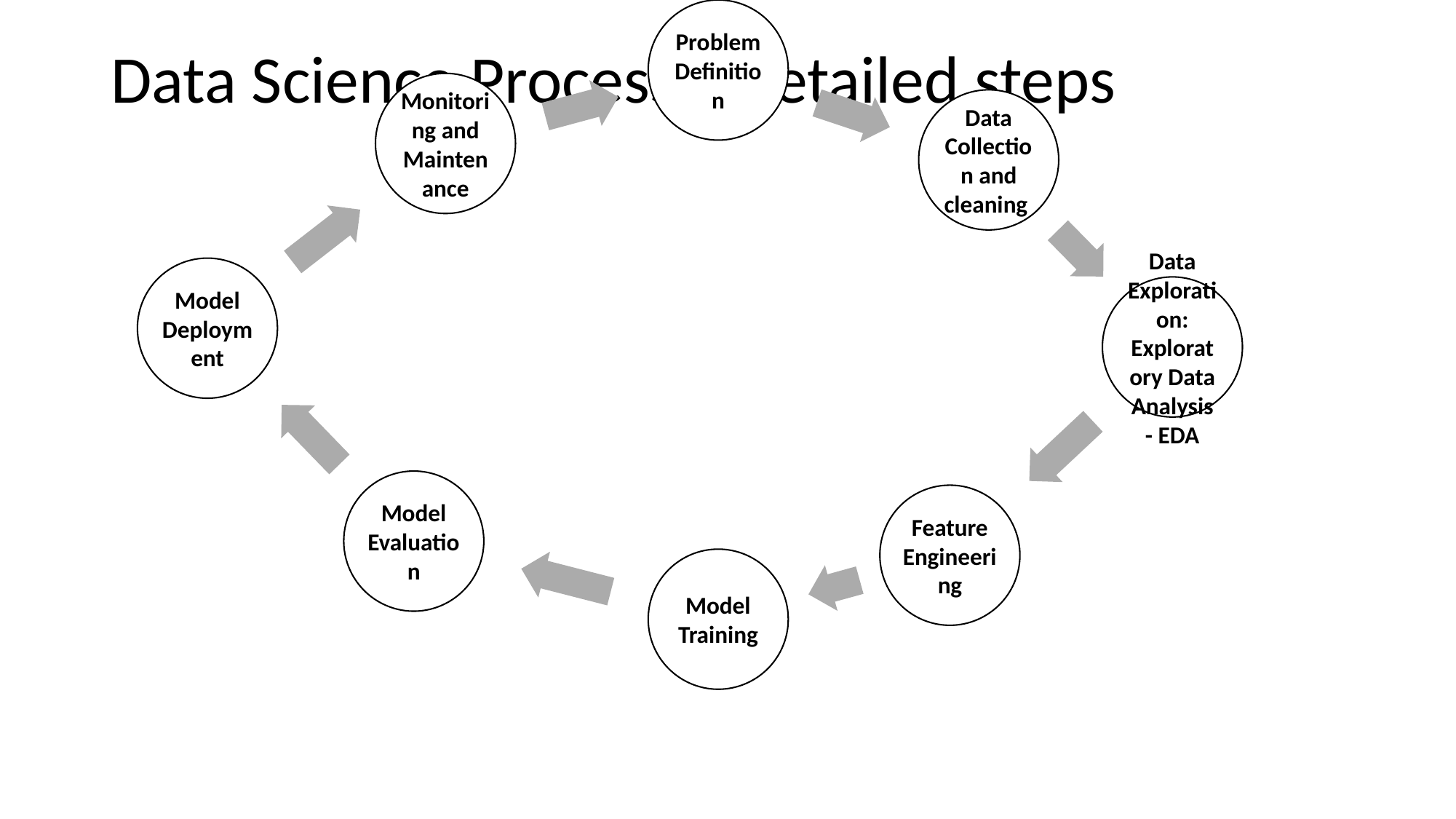

# Data Science Process – detailed steps
Problem Definition

Data Collection and cleaning

Data Exploration: Exploratory Data Analysis - EDA

Feature Engineering

Model Training

Model Evaluation

Model Deployment

Monitoring and Maintenance